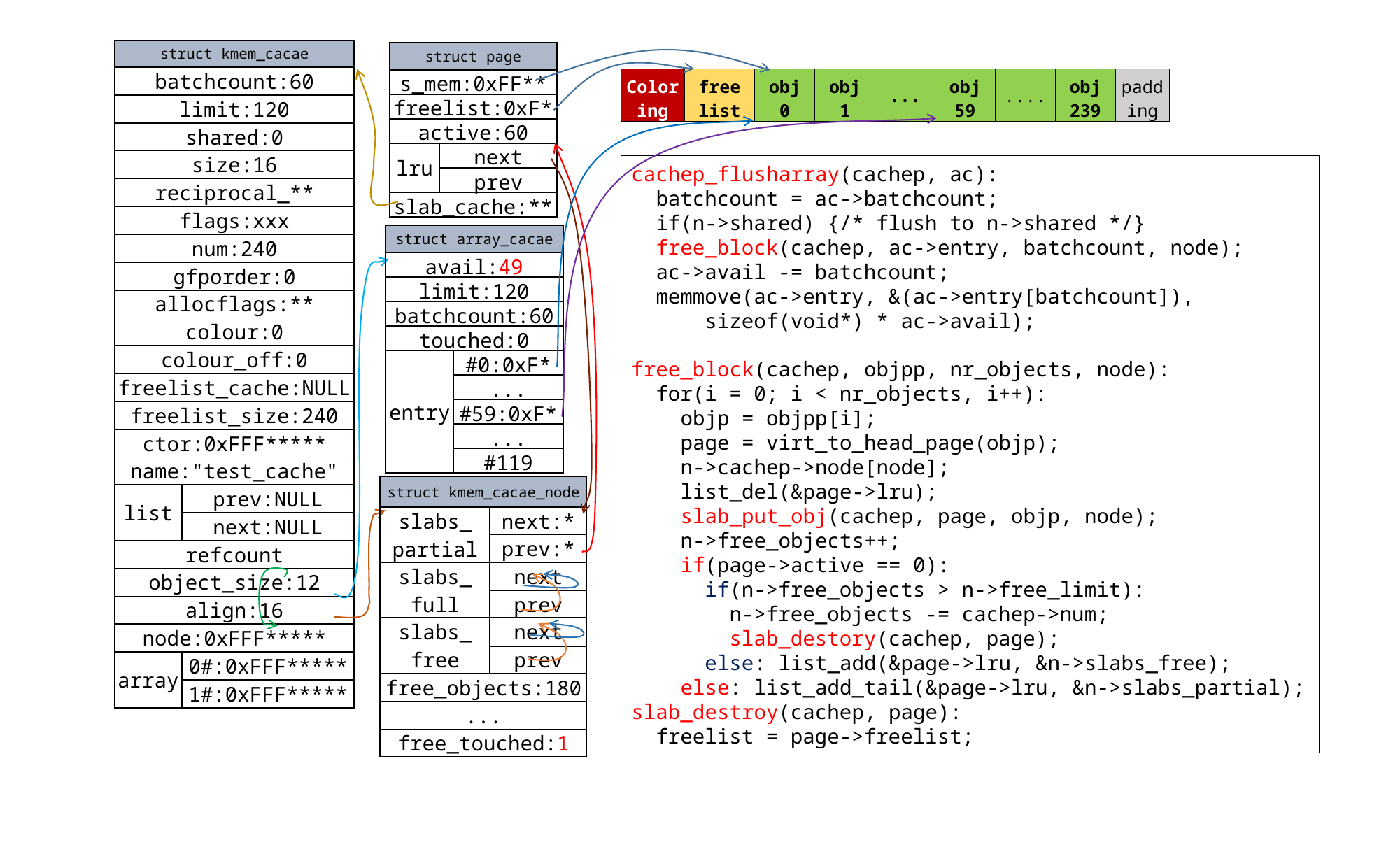

| struct kmem\_cacae |  |
| --- | --- |
| batchcount:60 |  |
| limit:120 |  |
| shared:0 |  |
| size:16 |  |
| reciprocal\_\*\* |  |
| flags:xxx |  |
| num:240 |  |
| gfporder:0 |  |
| allocflags:\*\* |  |
| colour:0 |  |
| colour\_off:0 |  |
| freelist\_cache:NULL |  |
| freelist\_size:240 |  |
| ctor:0xFFF\*\*\*\*\* |  |
| name:"test\_cache" |  |
| list | prev:NULL |
|  | next:NULL |
| refcount |  |
| object\_size:12 |  |
| align:16 |  |
| node:0xFFF\*\*\*\*\* |  |
| array | 0#:0xFFF\*\*\*\*\* |
|  | 1#:0xFFF\*\*\*\*\* |
| struct page |  |  |
| --- | --- | --- |
| s\_mem:0xFF\*\* |  |  |
| freelist:0xF\* |  |  |
| active:60 |  |  |
| lru | next |  |
|  | prev |  |
| slab\_cache:\*\* |  |  |

| Color ing | free list | obj 0 | obj 1 | ... | obj 59 | .... | obj 239 | padd ing |
| --- | --- | --- | --- | --- | --- | --- | --- | --- |

cachep_flusharray(cachep, ac):
  batchcount = ac->batchcount;
  if(n->shared) {/* flush to n->shared */}
  free_block(cachep, ac->entry, batchcount, node);
  ac->avail -= batchcount;
  memmove(ac->entry, &(ac->entry[batchcount]),
      sizeof(void*) * ac->avail);

free_block(cachep, objpp, nr_objects, node):
  for(i = 0; i < nr_objects, i++):
    objp = objpp[i];
    page = virt_to_head_page(objp);
    n->cachep->node[node];
    list_del(&page->lru);
    slab_put_obj(cachep, page, objp, node);
    n->free_objects++;
    if(page->active == 0):
      if(n->free_objects > n->free_limit):
        n->free_objects -= cachep->num;
        slab_destory(cachep, page);
      else: list_add(&page->lru, &n->slabs_free);
    else: list_add_tail(&page->lru, &n->slabs_partial);
slab_destroy(cachep, page):
  freelist = page->freelist;

| struct array\_cacae |  |
| --- | --- |
| avail:49 |  |
| limit:120 |  |
| batchcount:60 |  |
| touched:0 |  |
| entry | #0:0xF\* |
|  | ... |
|  | #59:0xF\* |
|  | ... |
|  | #119 |

| struct kmem\_cacae\_node |  |
| --- | --- |
| slabs\_ partial | next:\* |
|  | prev:\* |
| slabs\_ full | next |
|  | prev |
| slabs\_ free | next |
|  | prev |
| free\_objects:180 |  |
| ... |  |
| free\_touched:1 |  |